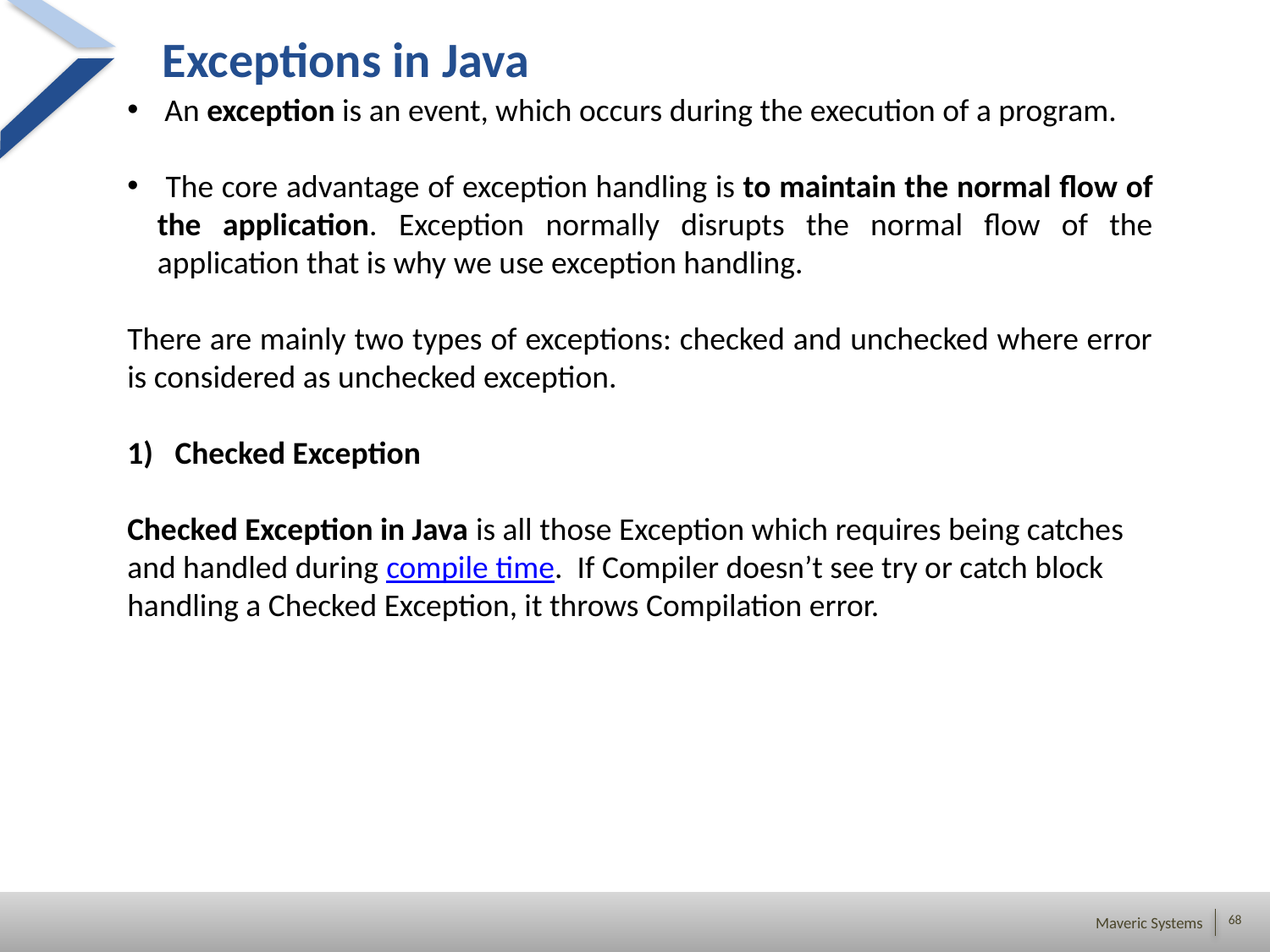

Exceptions in Java

 An exception is an event, which occurs during the execution of a program.

 The core advantage of exception handling is to maintain the normal flow of the application. Exception normally disrupts the normal flow of the application that is why we use exception handling.

There are mainly two types of exceptions: checked and unchecked where error is considered as unchecked exception.

Checked Exception

Checked Exception in Java is all those Exception which requires being catches and handled during compile time.  If Compiler doesn’t see try or catch block handling a Checked Exception, it throws Compilation error.